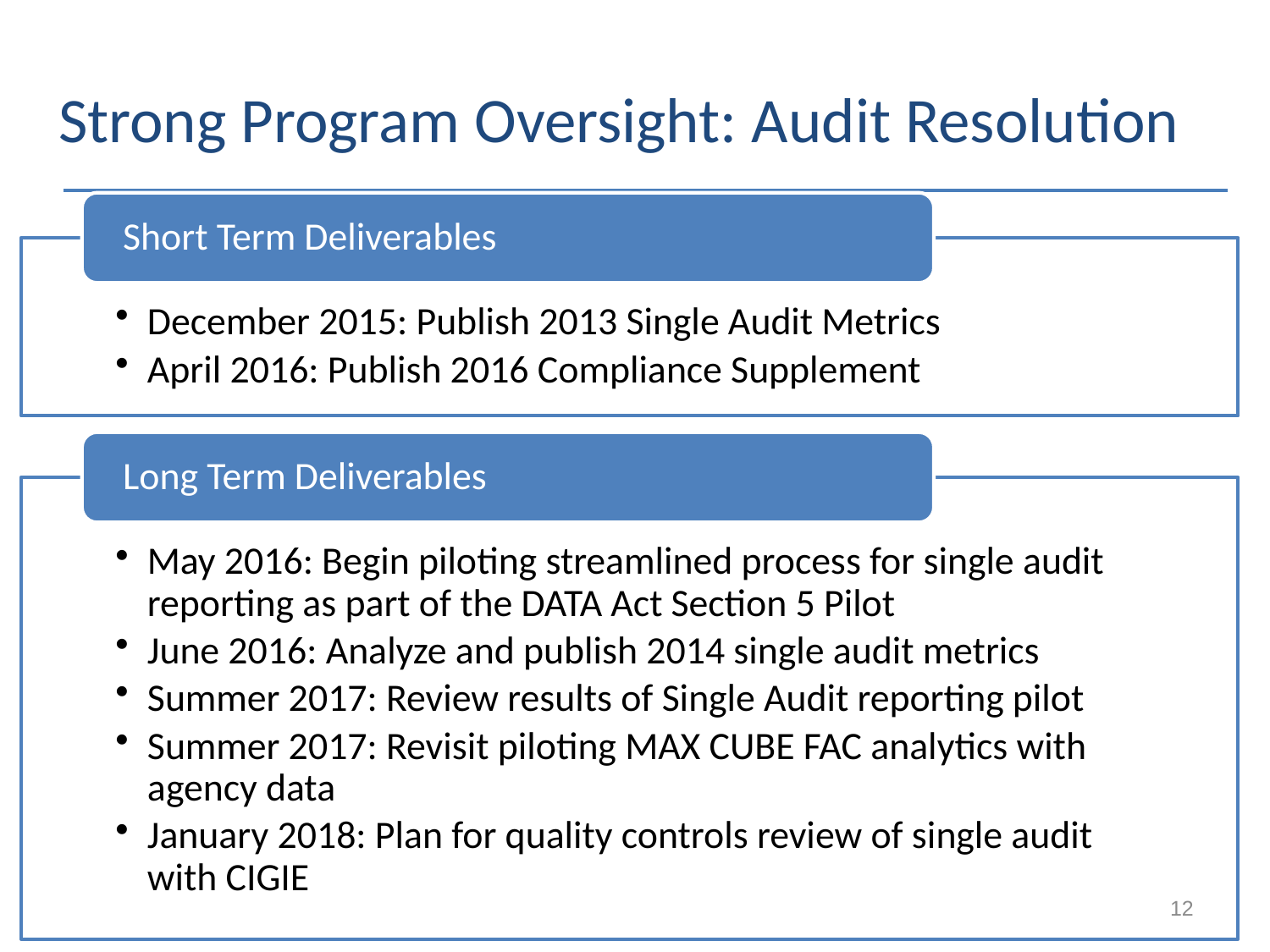

# Strong Program Oversight: Audit Resolution
December 2015: Publish 2013 Single Audit Metrics
April 2016: Publish 2016 Compliance Supplement
Short Term Deliverables
May 2016: Begin piloting streamlined process for single audit reporting as part of the DATA Act Section 5 Pilot
June 2016: Analyze and publish 2014 single audit metrics
Summer 2017: Review results of Single Audit reporting pilot
Summer 2017: Revisit piloting MAX CUBE FAC analytics with agency data
January 2018: Plan for quality controls review of single audit with CIGIE
Long Term Deliverables
12